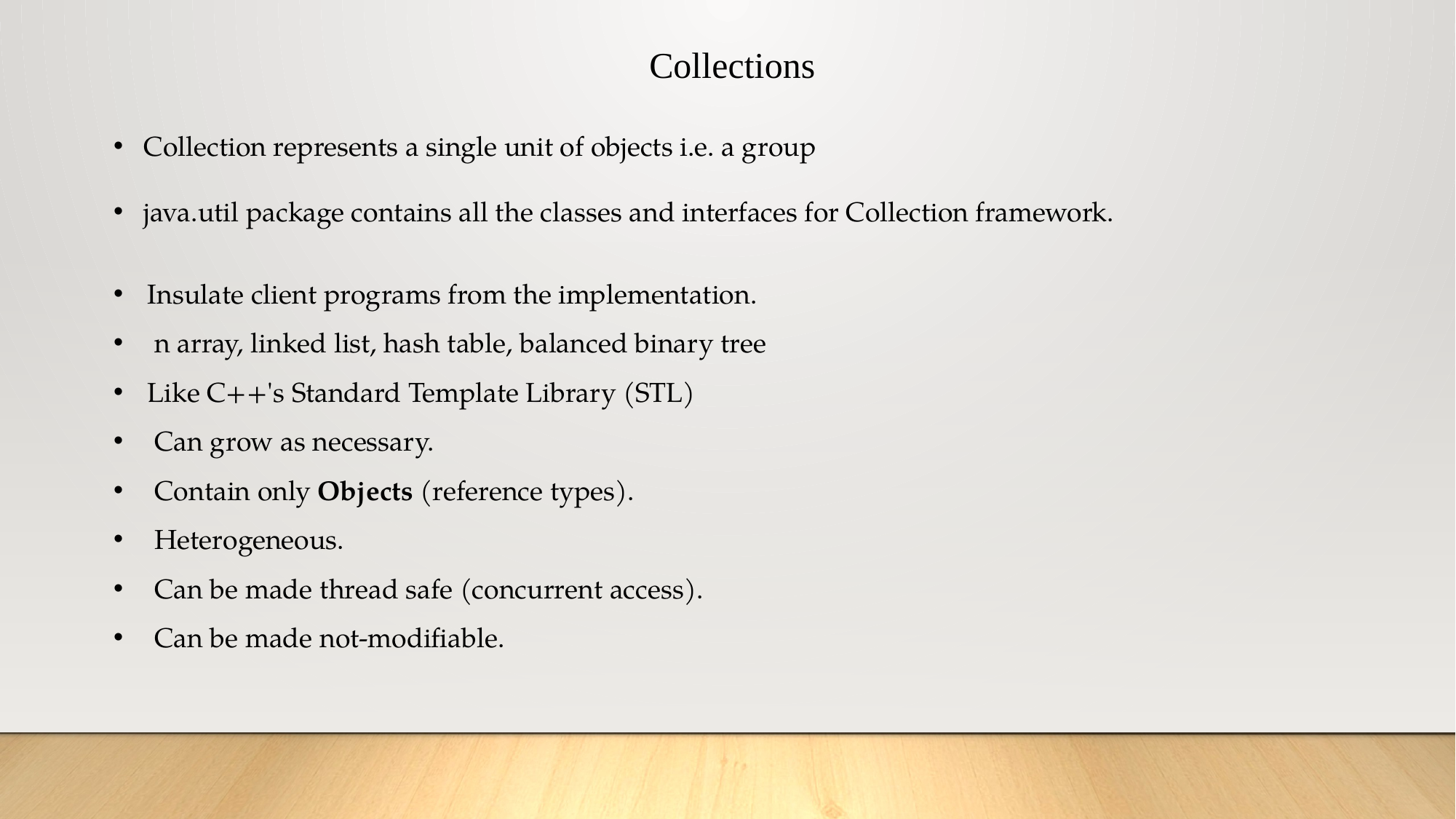

Collections

   Collection represents a single unit of objects i.e. a group

   java.util package contains all the classes and interfaces for Collection framework.

Insulate client programs from the implementation.
 n array, linked list, hash table, balanced binary tree
Like C++'s Standard Template Library (STL)
 Can grow as necessary.
 Contain only Objects (reference types).
 Heterogeneous.
 Can be made thread safe (concurrent access).
 Can be made not-modifiable.